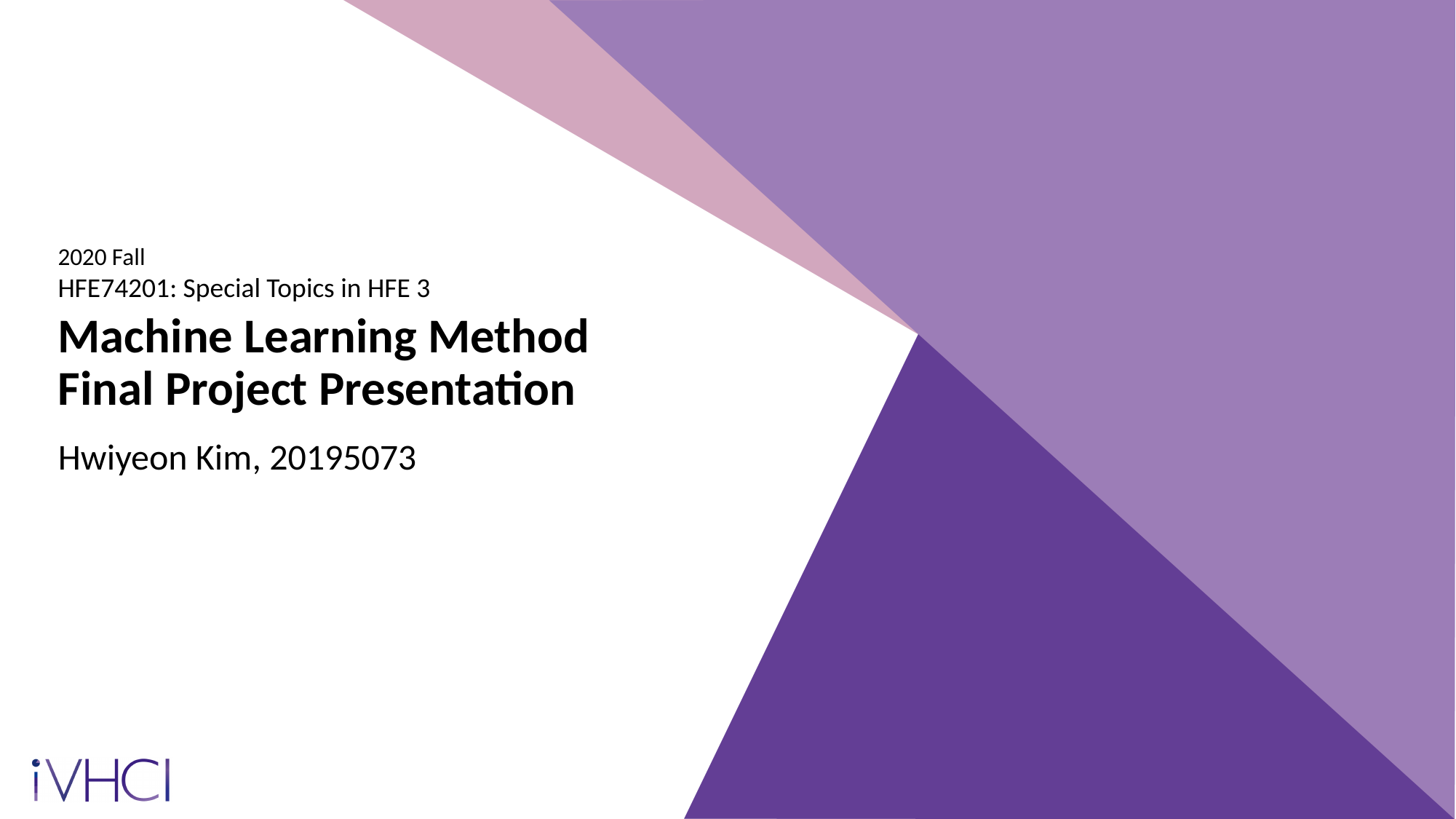

2020 Fall
HFE74201: Special Topics in HFE 3
# Machine Learning Method Final Project Presentation
Hwiyeon Kim, 20195073